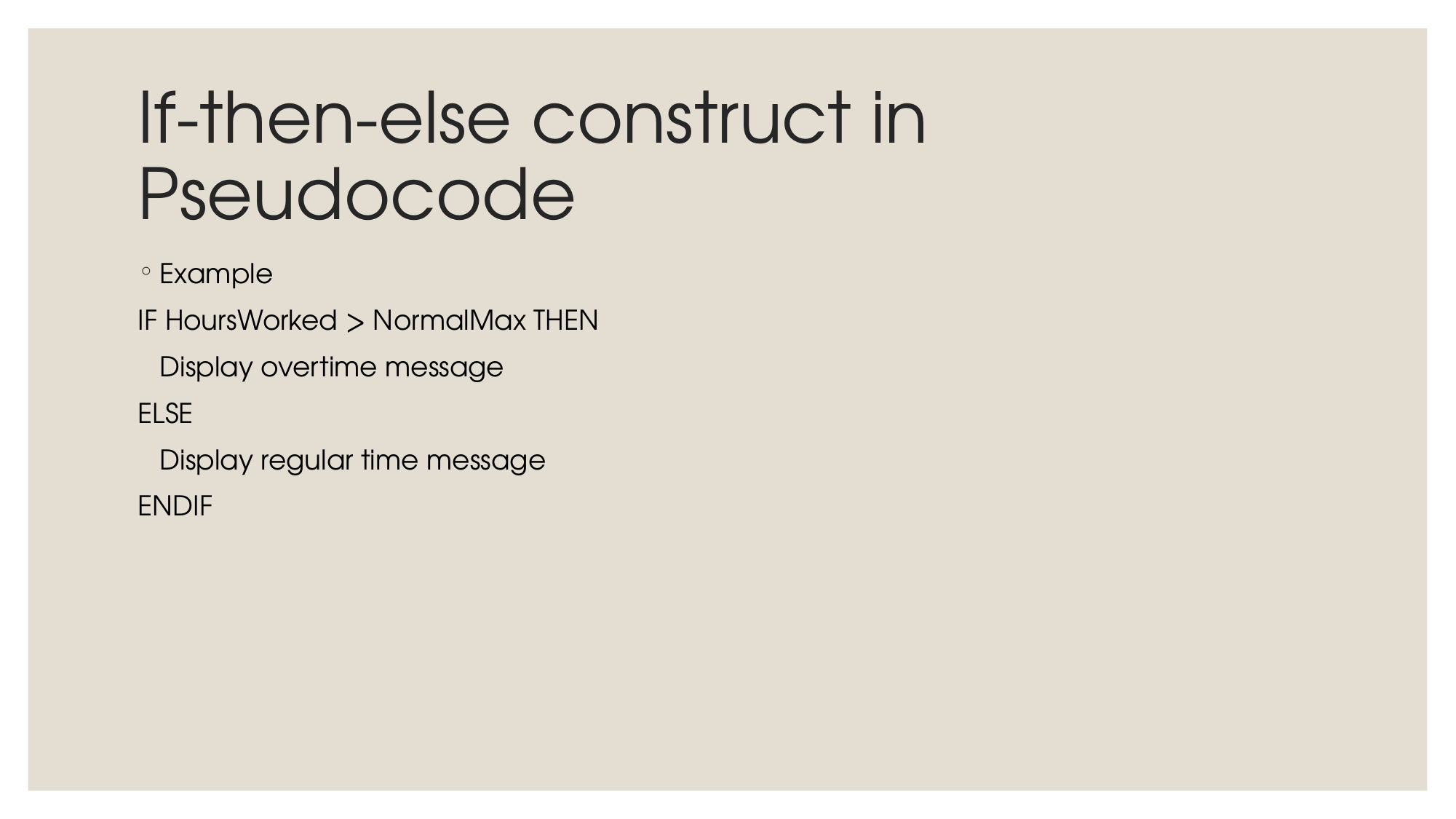

# If-then-else construct in Pseudocode
Example
IF HoursWorked > NormalMax THEN
	Display overtime message
ELSE
	Display regular time message
ENDIF